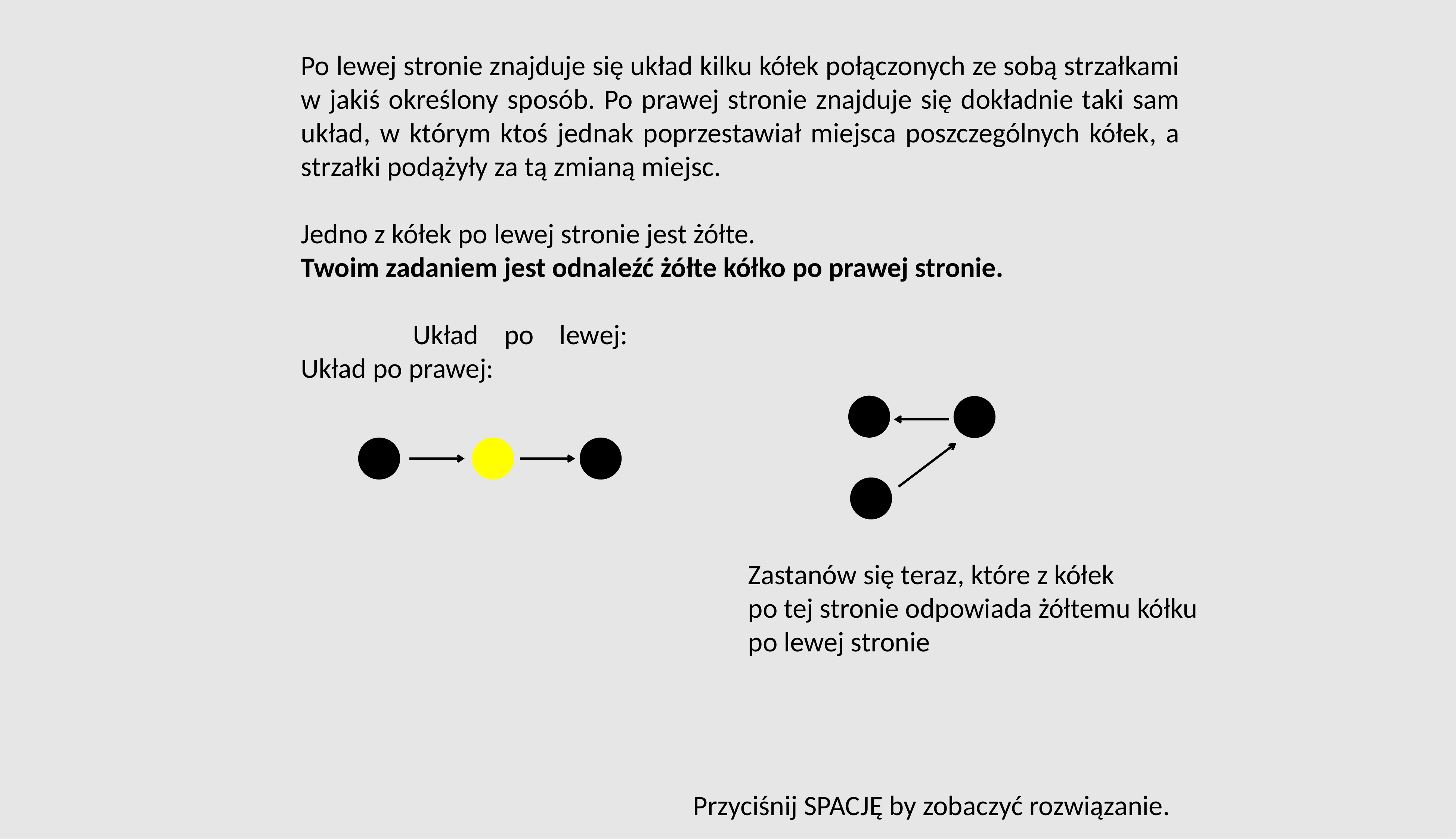

Po lewej stronie znajduje się układ kilku kółek połączonych ze sobą strzałkami w jakiś określony sposób. Po prawej stronie znajduje się dokładnie taki sam układ, w którym ktoś jednak poprzestawiał miejsca poszczególnych kółek, a strzałki podążyły za tą zmianą miejsc.

Jedno z kółek po lewej stronie jest żółte.
Twoim zadaniem jest odnaleźć żółte kółko po prawej stronie.

		Układ po lewej:										Układ po prawej:

							Przyciśnij SPACJĘ by zobaczyć rozwiązanie.

Zastanów się teraz, które z kółek
po tej stronie odpowiada żółtemu kółku
po lewej stronie